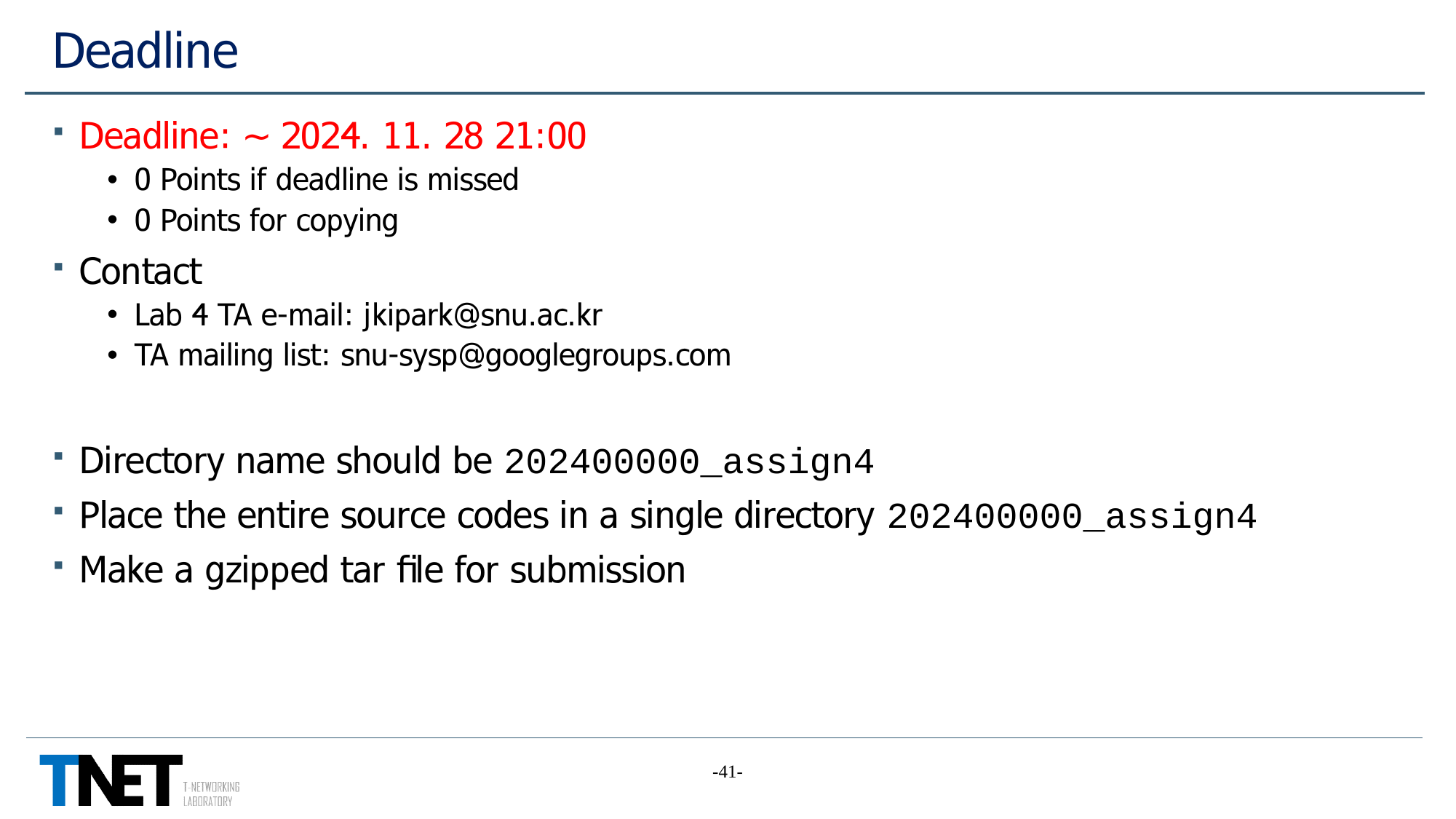

# Deadline
Deadline: ~ 2024. 11. 28 21:00
0 Points if deadline is missed
0 Points for copying
Contact
Lab 4 TA e-mail: jkipark@snu.ac.kr
TA mailing list: snu-sysp@googlegroups.com

Directory name should be 202400000_assign4
Place the entire source codes in a single directory 202400000_assign4
Make a gzipped tar file for submission
-41-